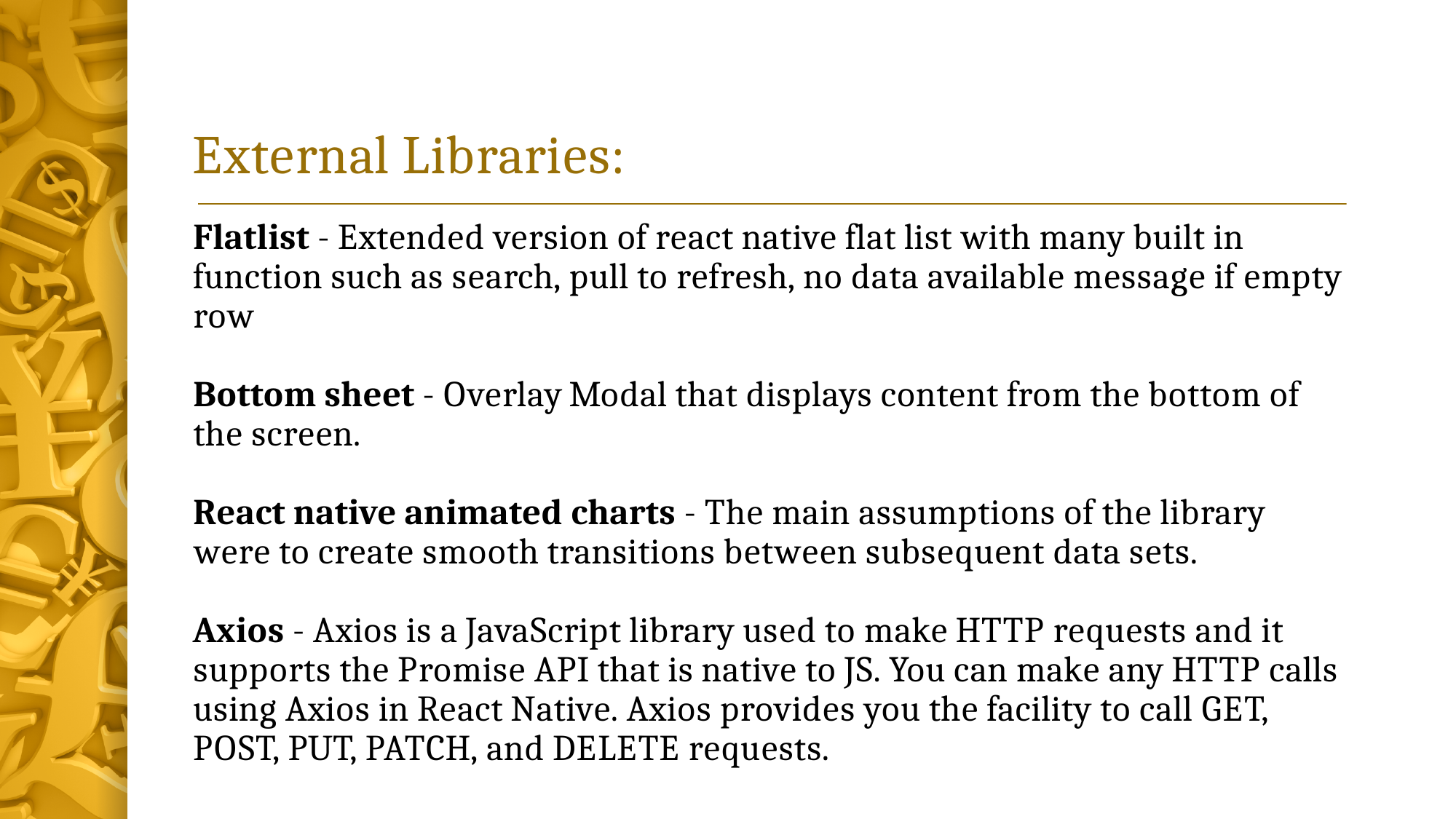

# External Libraries:
Flatlist - Extended version of react native flat list with many built in function such as search, pull to refresh, no data available message if empty row

Bottom sheet - Overlay Modal that displays content from the bottom of the screen.

React native animated charts - The main assumptions of the library were to create smooth transitions between subsequent data sets.

Axios - Axios is a JavaScript library used to make HTTP requests and it supports the Promise API that is native to JS. You can make any HTTP calls using Axios in React Native. Axios provides you the facility to call GET, POST, PUT, PATCH, and DELETE requests.